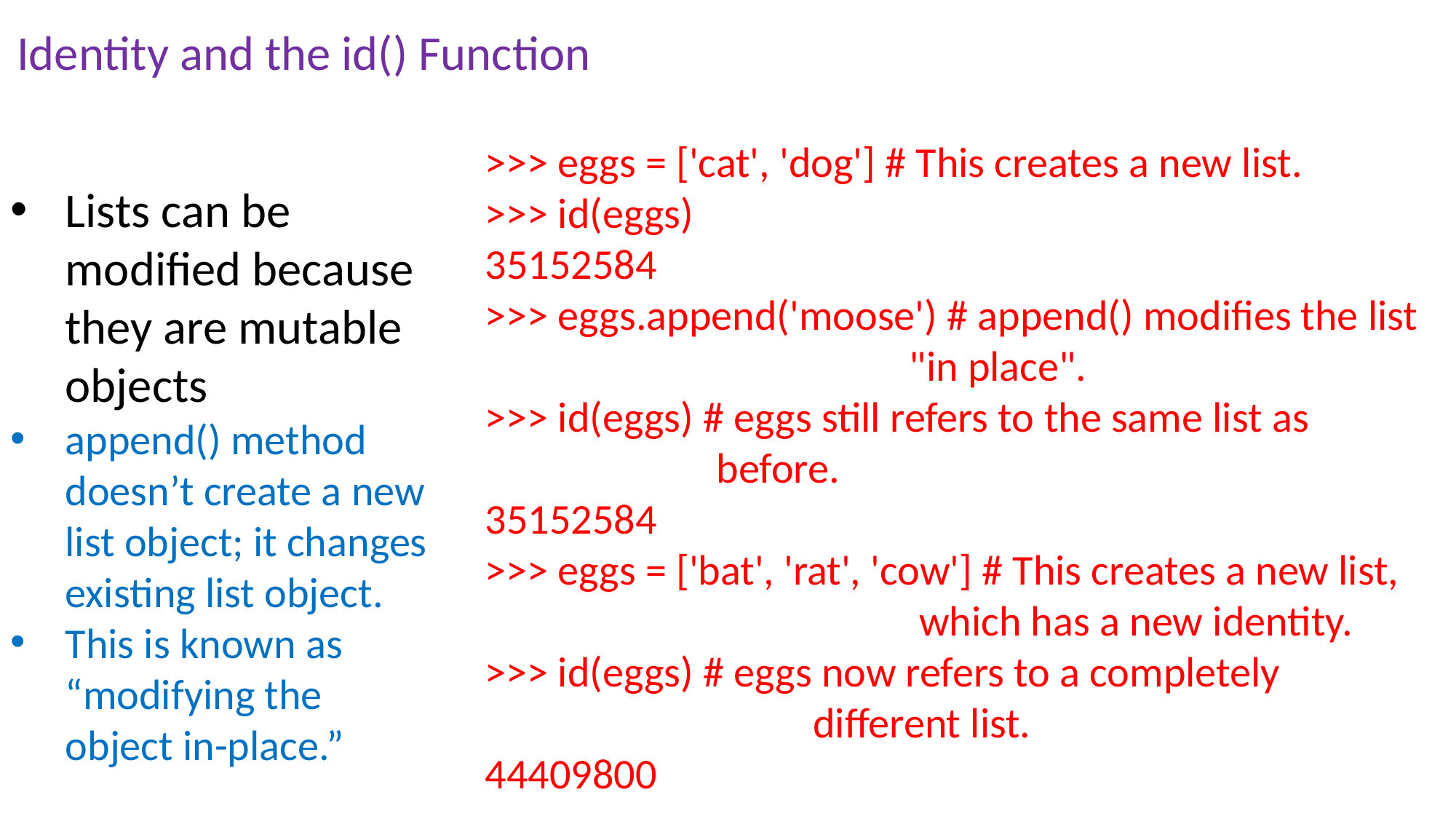

# Identity and the id() Function
>>> eggs = ['cat', 'dog'] # This creates a new list.
>>> id(eggs)
35152584
>>> eggs.append('moose') # append() modifies the list
                                            "in place".
>>> id(eggs) # eggs still refers to the same list as
                        before.
35152584
>>> eggs = ['bat', 'rat', 'cow'] # This creates a new list,
                                             which has a new identity.
>>> id(eggs) # eggs now refers to a completely
                                  different list.
44409800
Lists can be modified because they are mutable objects
append() method doesn’t create a new list object; it changes existing list object.
This is known as “modifying the object in-place.”